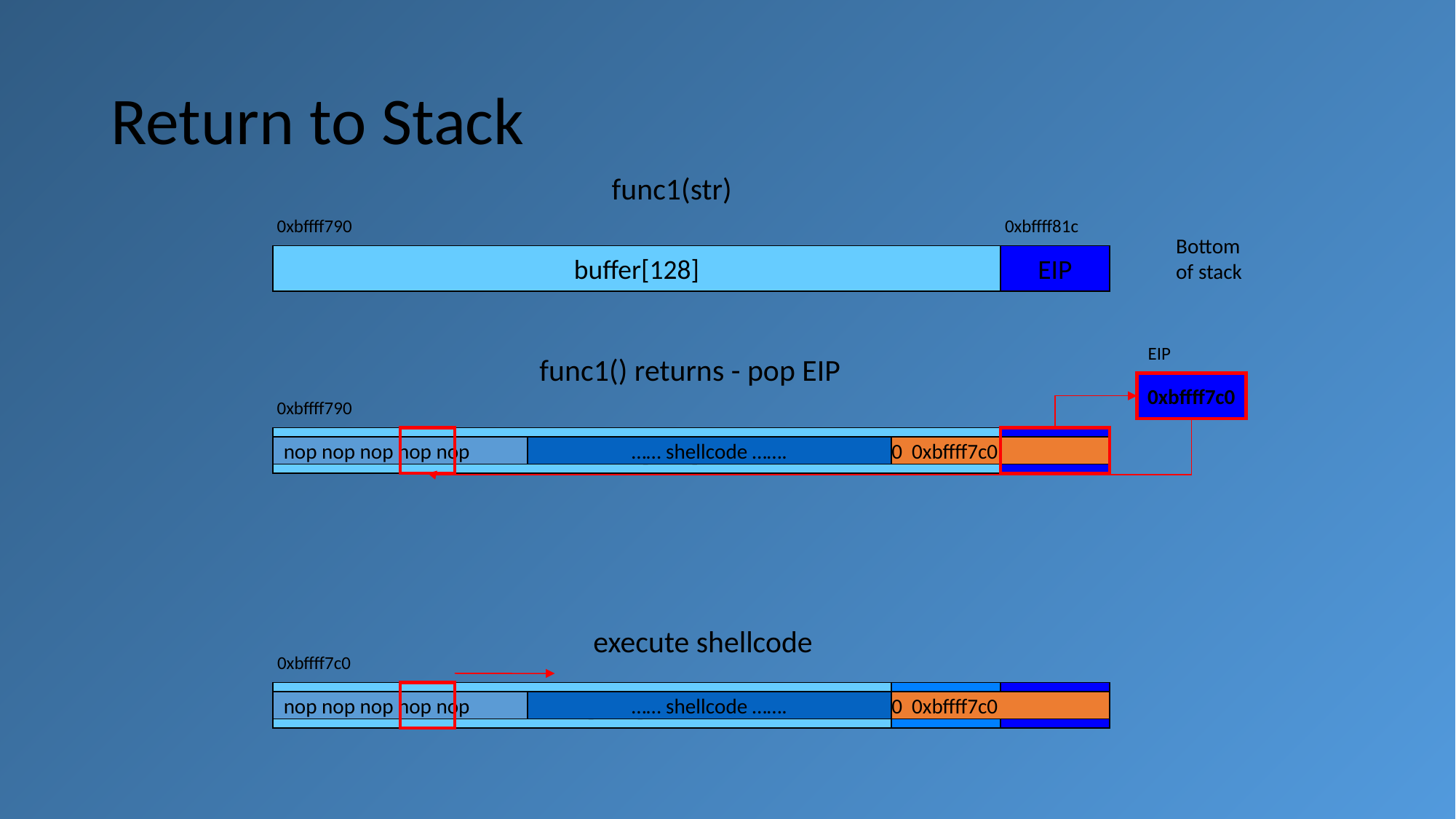

# Return to Stack
func1(str)
0xbffff790
0xbffff81c
Bottom
of stack
buffer[128]
EIP
EIP
func1() returns - pop EIP
0xbffff7c0

0xbffff790
buffer[128]

EIP

nop nop nop nop nop
…… shellcode …….
… 0xbffff7c0  0xbffff7c0  0xbffff7c0
execute shellcode
0xbffff7c0

buffer[128]

EBP
EIP
nop nop nop nop nop
…… shellcode …….
… 0xbffff7c0  0xbffff7c0  0xbffff7c0